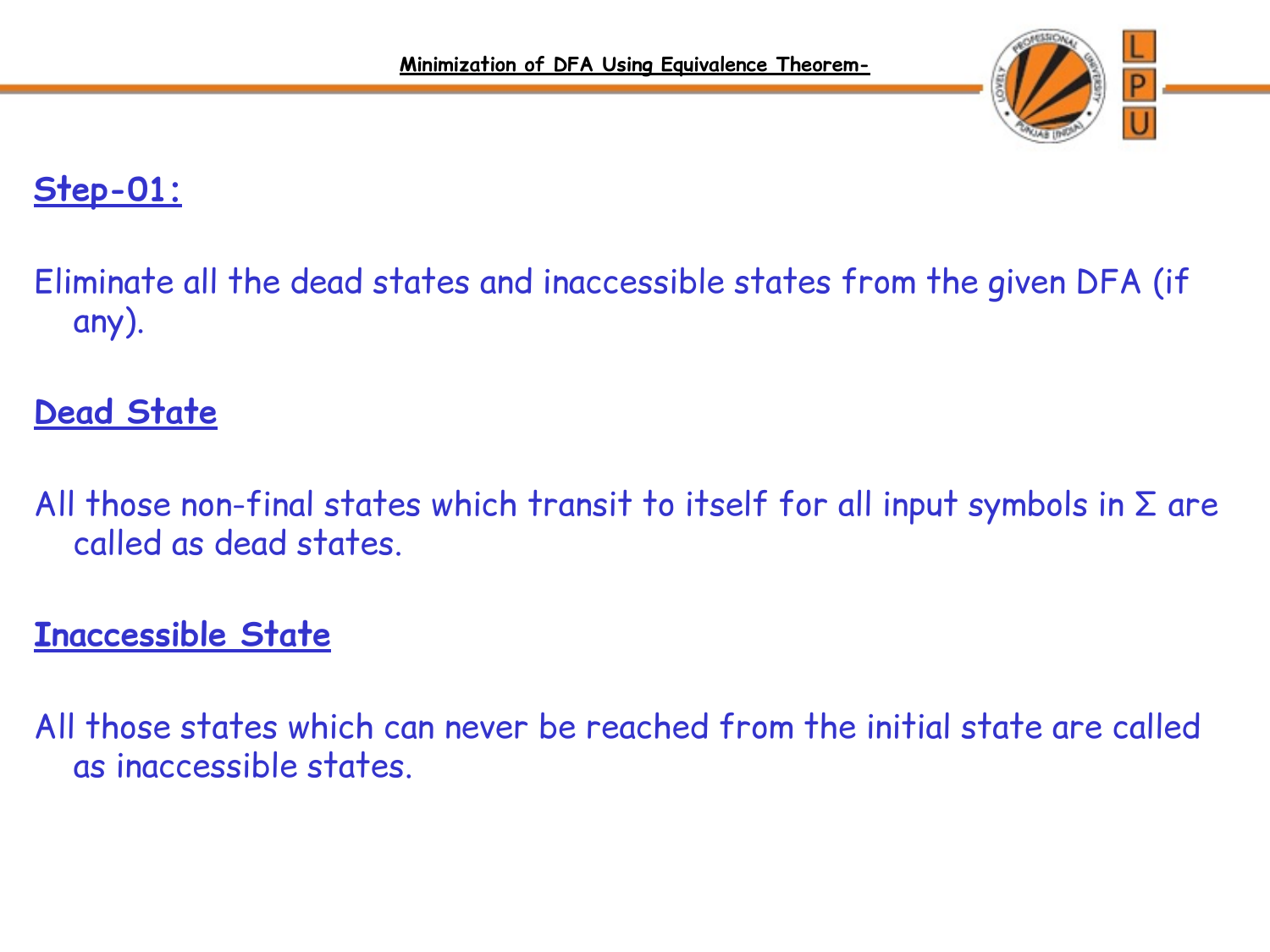

# Minimization of DFA Using Equivalence Theorem-

Step-01:

Eliminate all the dead states and inaccessible states from the given DFA (if any).

Dead State

All those non-final states which transit to itself for all input symbols in ∑ are called as dead states.

Inaccessible State

All those states which can never be reached from the initial state are called as inaccessible states.